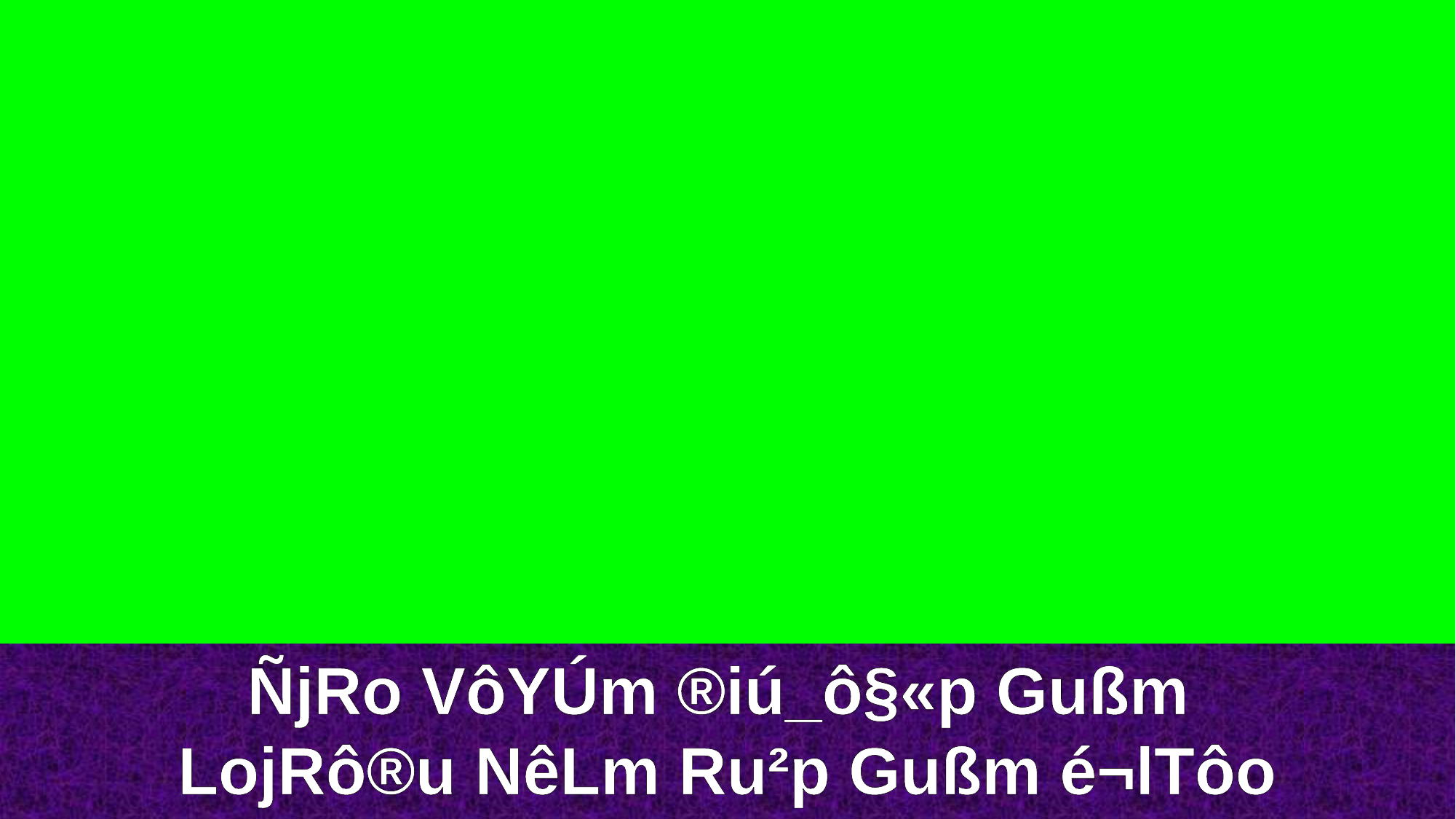

ÑjRo VôYÚm ®iú_ô§«p Gußm
LojRô®u NêLm Ru²p Gußm é¬lTôo